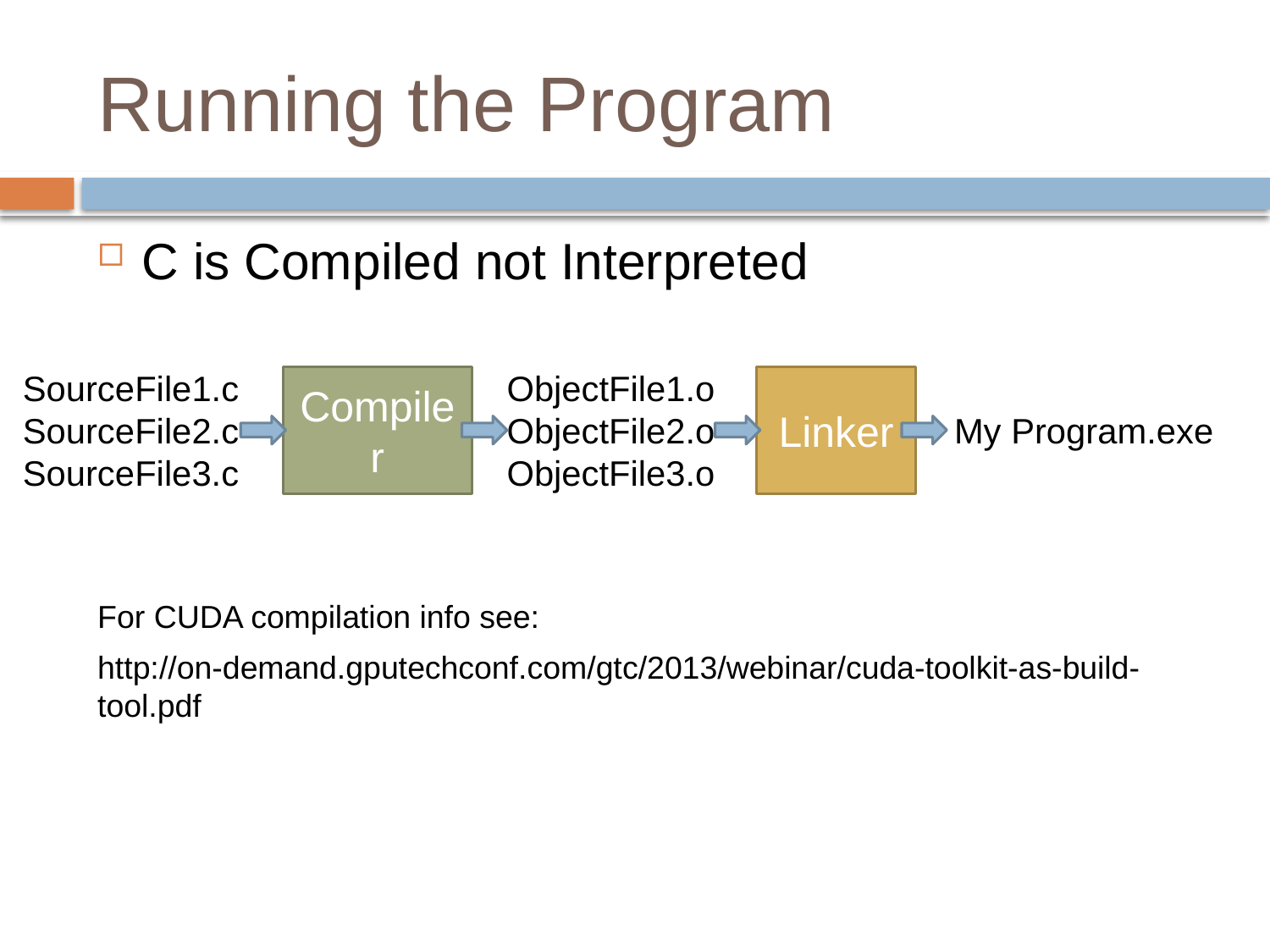

# Running the Program
C is Compiled not Interpreted

For CUDA compilation info see:
http://on-demand.gputechconf.com/gtc/2013/webinar/cuda-toolkit-as-build-tool.pdf

SourceFile1.c
SourceFile2.c
SourceFile3.c
ObjectFile1.o
ObjectFile2.o
ObjectFile3.o
Compiler
Linker
My Program.exe